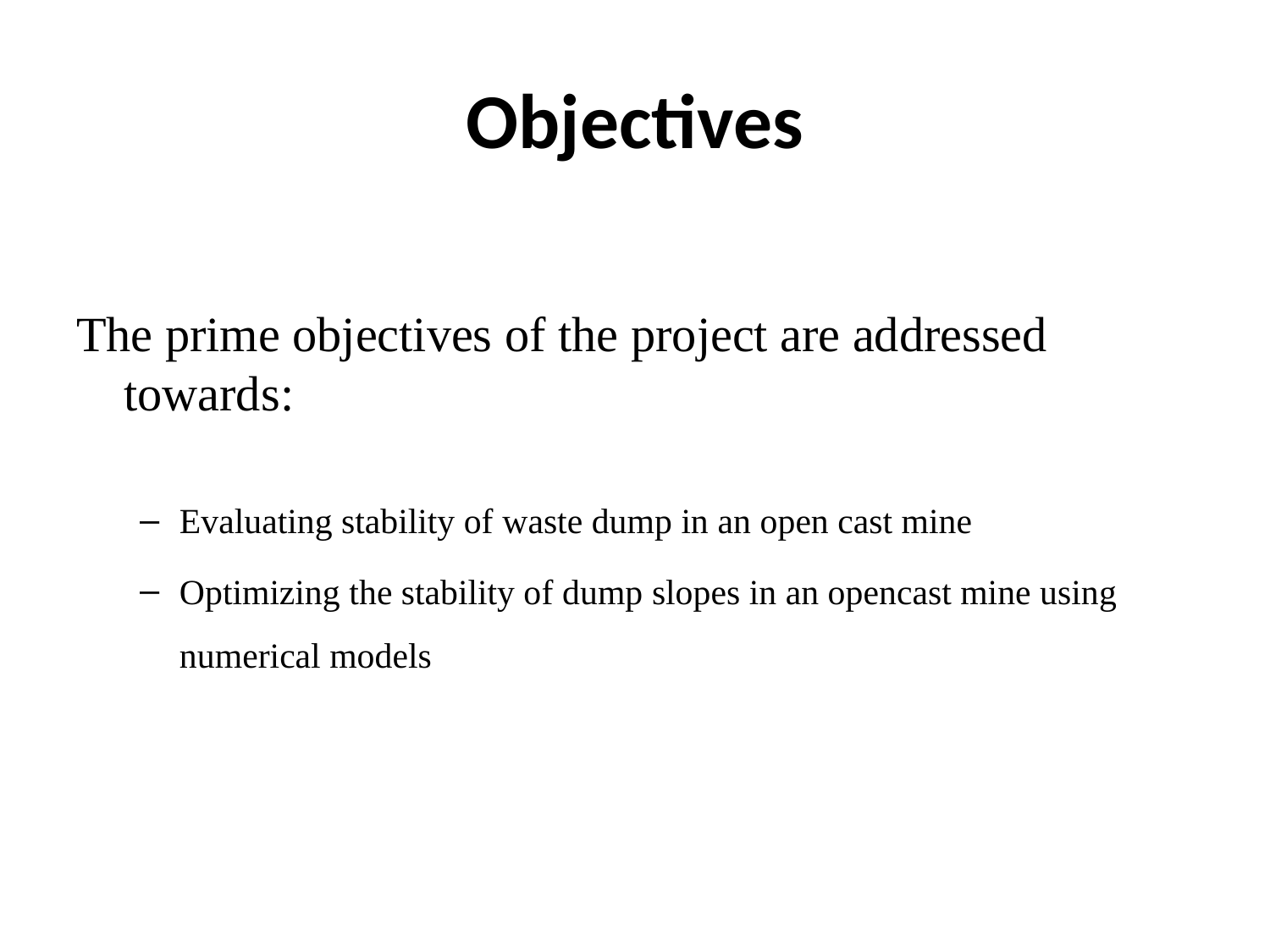

# Objectives
The prime objectives of the project are addressed towards:

Evaluating stability of waste dump in an open cast mine
Optimizing the stability of dump slopes in an opencast mine using numerical models